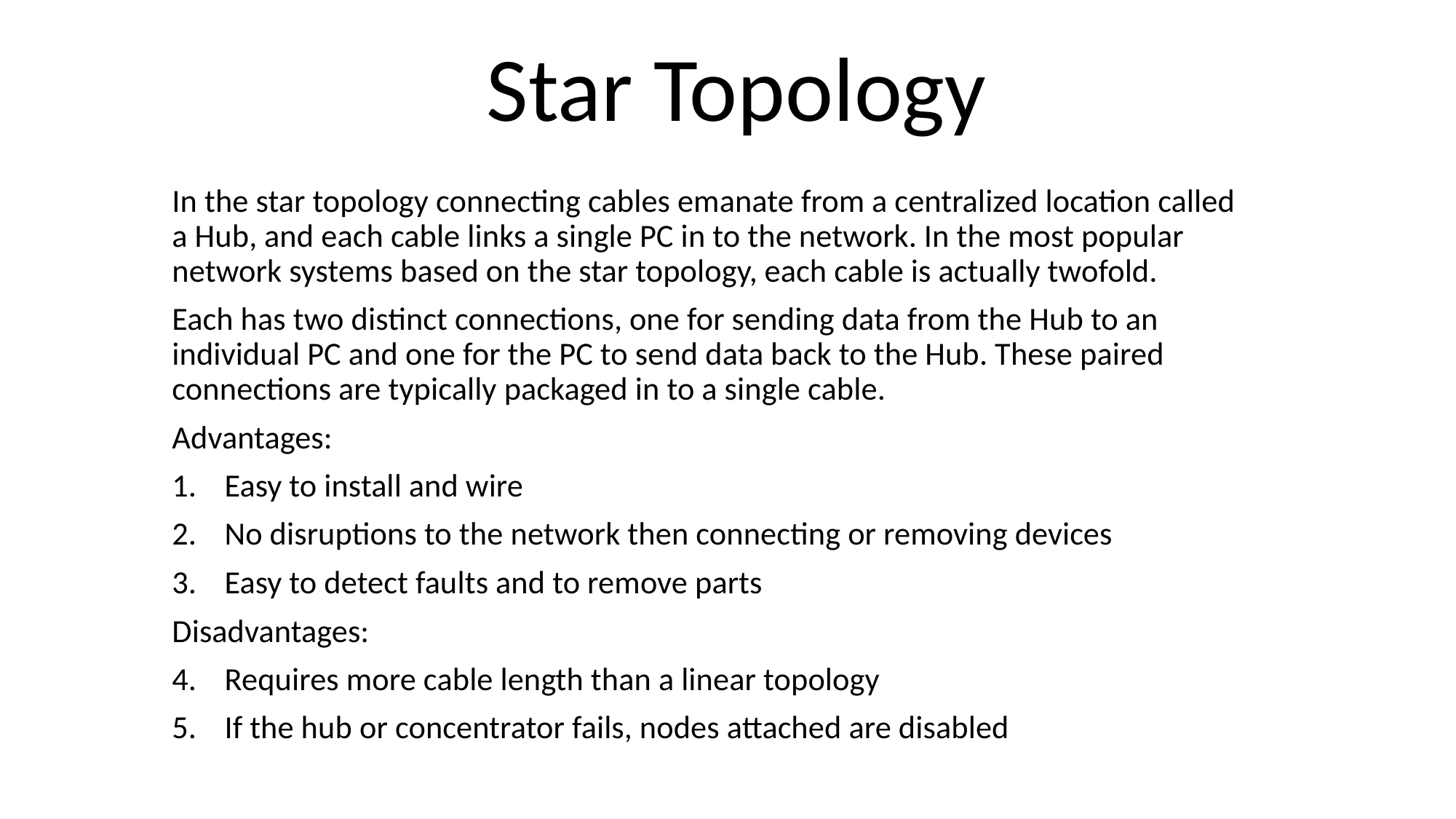

# Star Topology
In the star topology connecting cables emanate from a centralized location called a Hub, and each cable links a single PC in to the network. In the most popular network systems based on the star topology, each cable is actually twofold.
Each has two distinct connections, one for sending data from the Hub to an individual PC and one for the PC to send data back to the Hub. These paired connections are typically packaged in to a single cable.
Advantages:
Easy to install and wire
No disruptions to the network then connecting or removing devices
Easy to detect faults and to remove parts
Disadvantages:
Requires more cable length than a linear topology
If the hub or concentrator fails, nodes attached are disabled